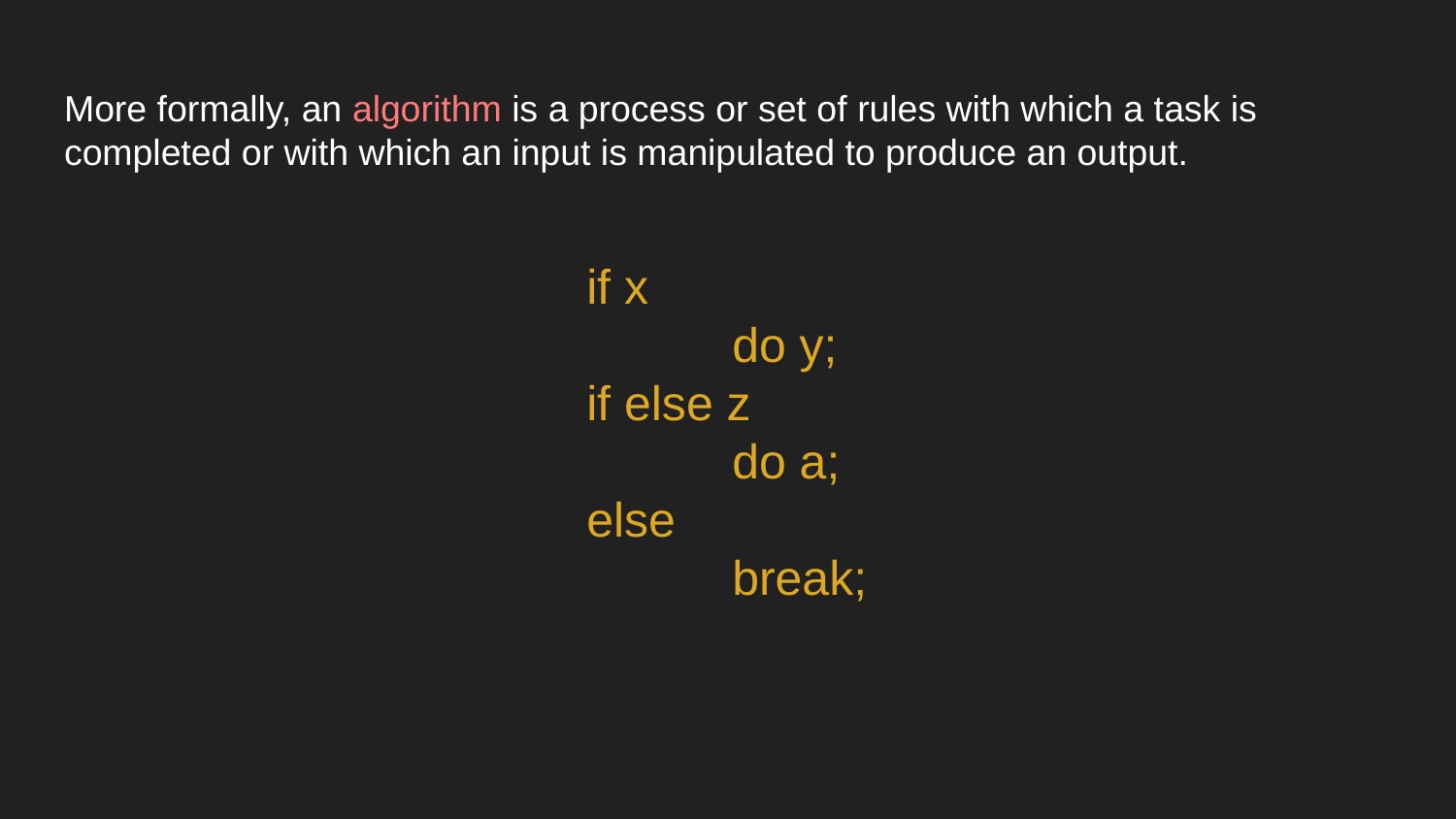

# More formally, an algorithm is a process or set of rules with which a task is completed or with which an input is manipulated to produce an output.
if x
	do y;
if else z
	do a;
else
	break;